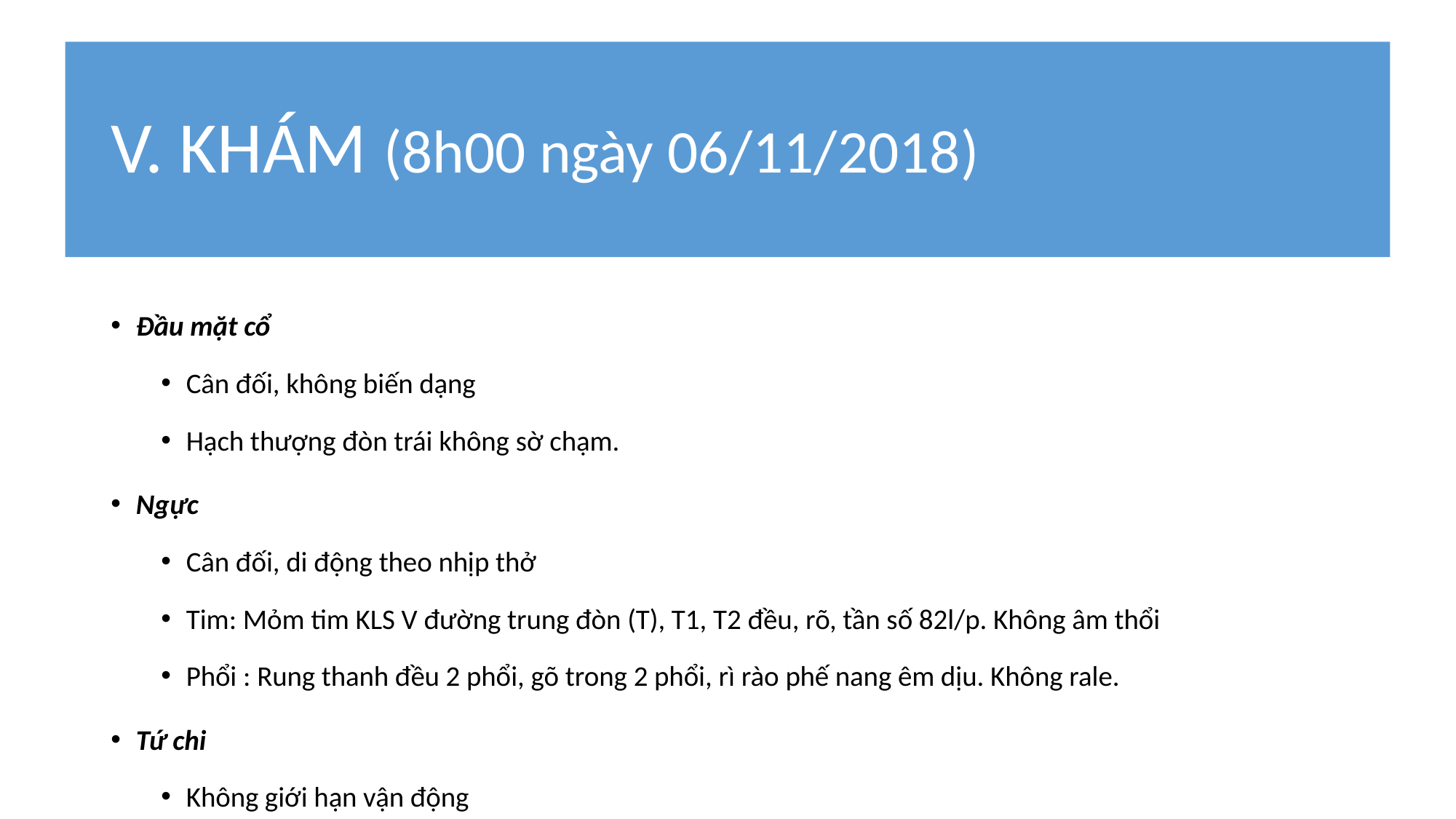

# V. KHÁM (8h00 ngày 06/11/2018)
Đầu mặt cổ
Cân đối, không biến dạng
Hạch thượng đòn trái không sờ chạm.
Ngực
Cân đối, di động theo nhịp thở
Tim: Mỏm tim KLS V đường trung đòn (T), T1, T2 đều, rõ, tần số 82l/p. Không âm thổi
Phổi : Rung thanh đều 2 phổi, gõ trong 2 phổi, rì rào phế nang êm dịu. Không rale.
Tứ chi
Không giới hạn vận động